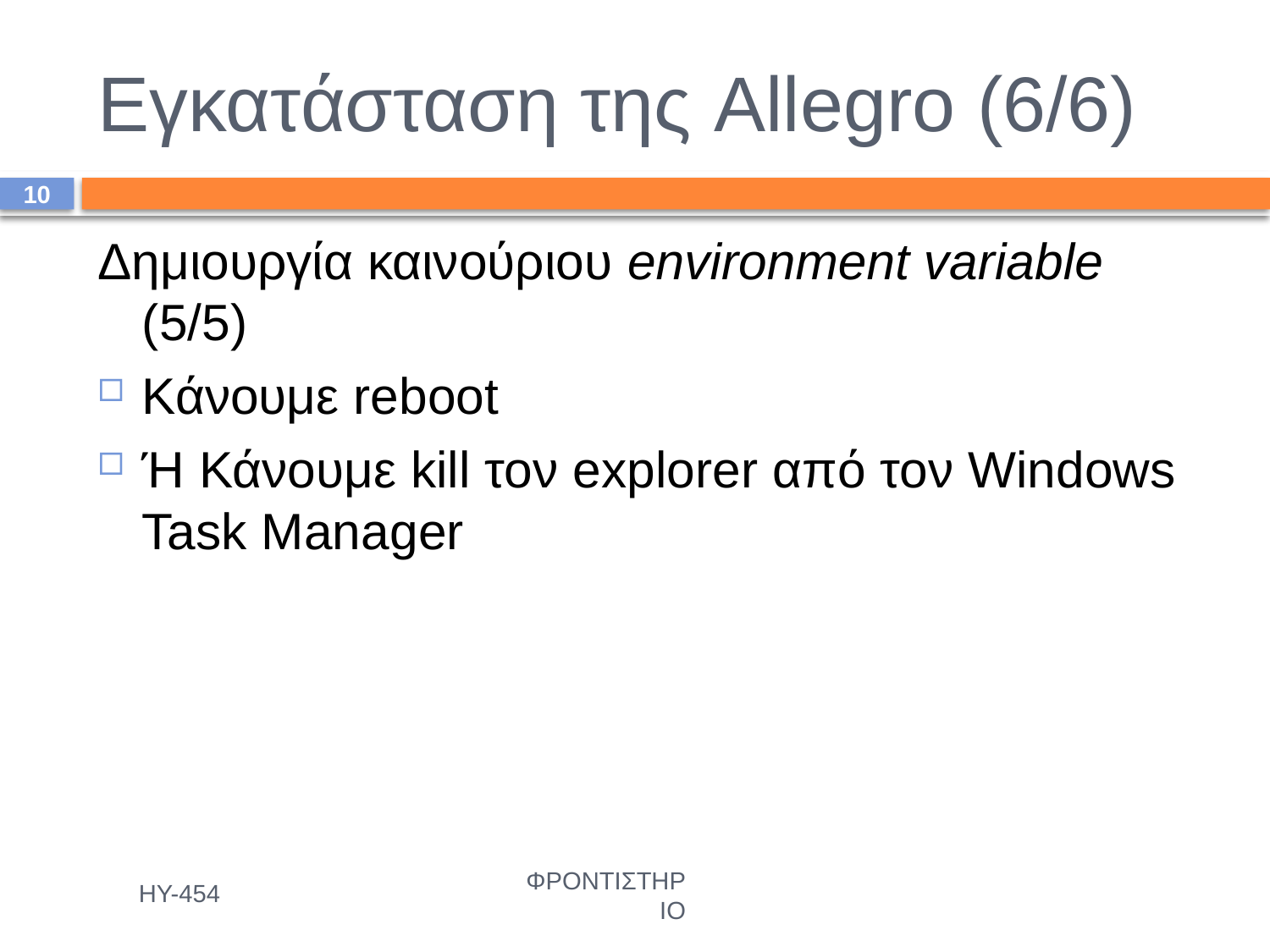

# Εγκατάσταση της Allegro (6/6)
10
Δημιουργία καινούριου environment variable (5/5)
Κάνουμε reboot
Ή Κάνουμε kill τον explorer από τον Windows Task Manager
ΗΥ-454